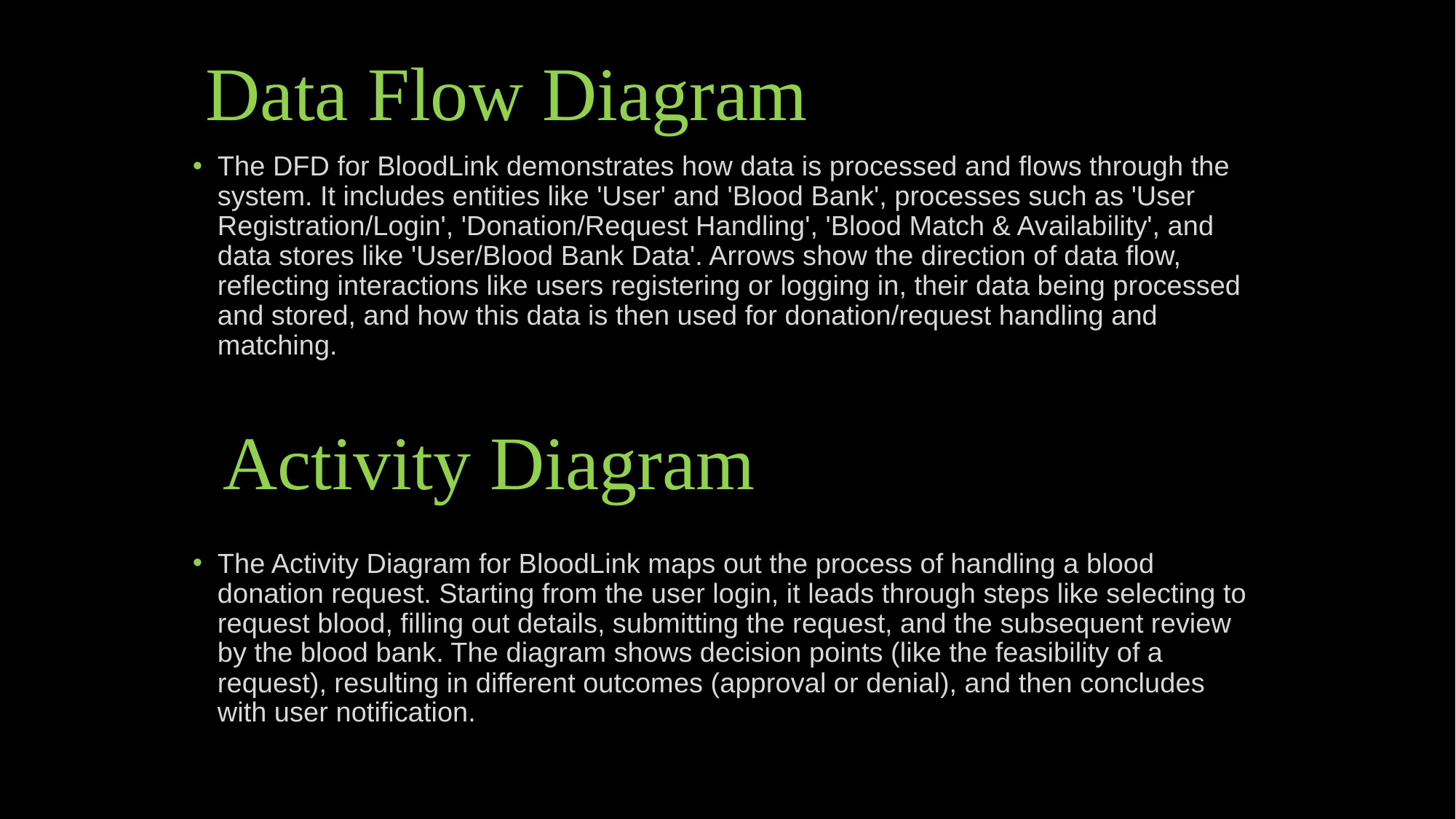

# Data Flow Diagram
The DFD for BloodLink demonstrates how data is processed and flows through the system. It includes entities like 'User' and 'Blood Bank', processes such as 'User Registration/Login', 'Donation/Request Handling', 'Blood Match & Availability', and data stores like 'User/Blood Bank Data'. Arrows show the direction of data flow, reflecting interactions like users registering or logging in, their data being processed and stored, and how this data is then used for donation/request handling and matching.

The Activity Diagram for BloodLink maps out the process of handling a blood donation request. Starting from the user login, it leads through steps like selecting to request blood, filling out details, submitting the request, and the subsequent review by the blood bank. The diagram shows decision points (like the feasibility of a request), resulting in different outcomes (approval or denial), and then concludes with user notification.
Activity Diagram